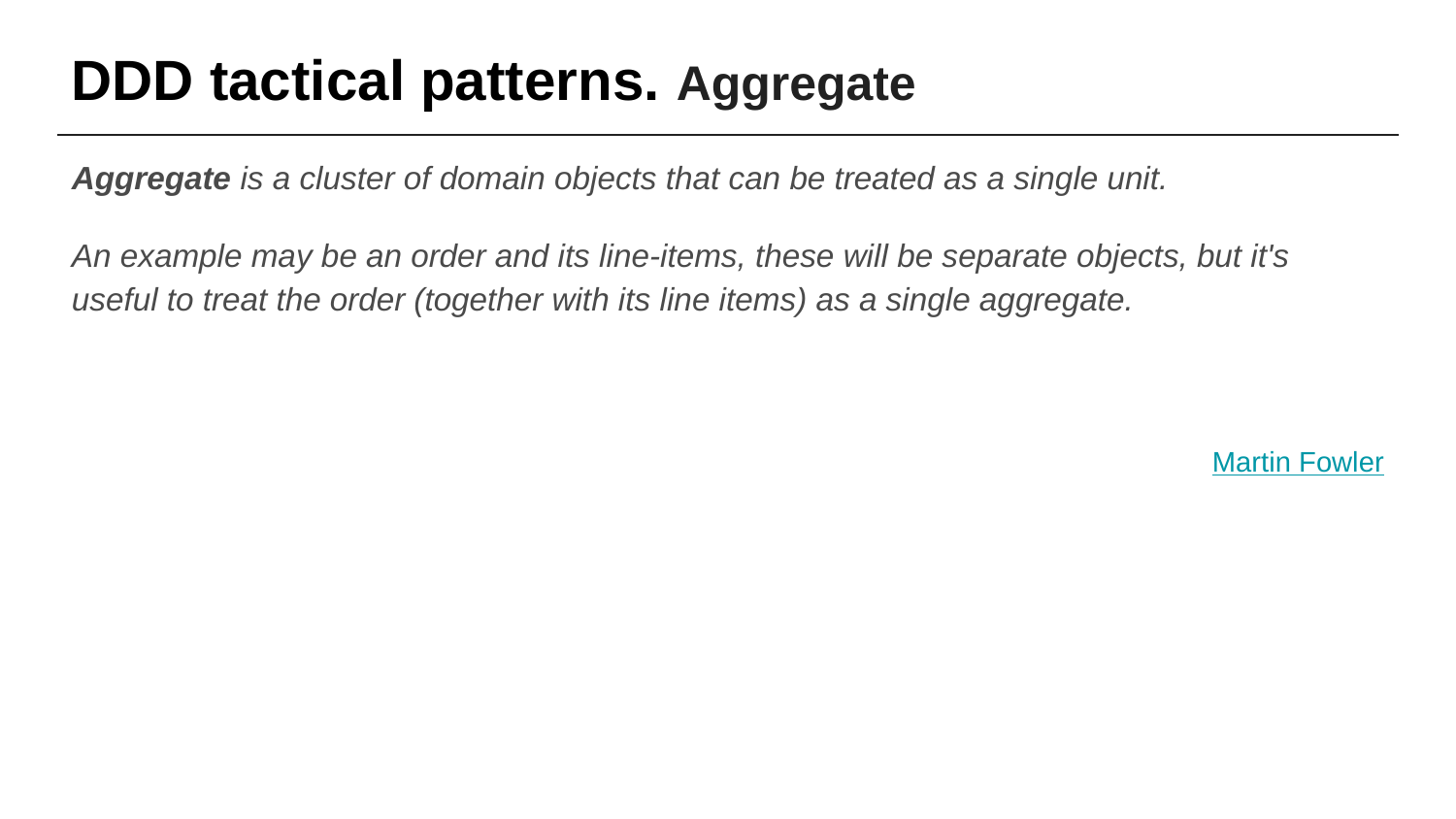

# DDD tactical patterns. Aggregate
Aggregate is a cluster of domain objects that can be treated as a single unit.
An example may be an order and its line-items, these will be separate objects, but it's useful to treat the order (together with its line items) as a single aggregate.
									Martin Fowler